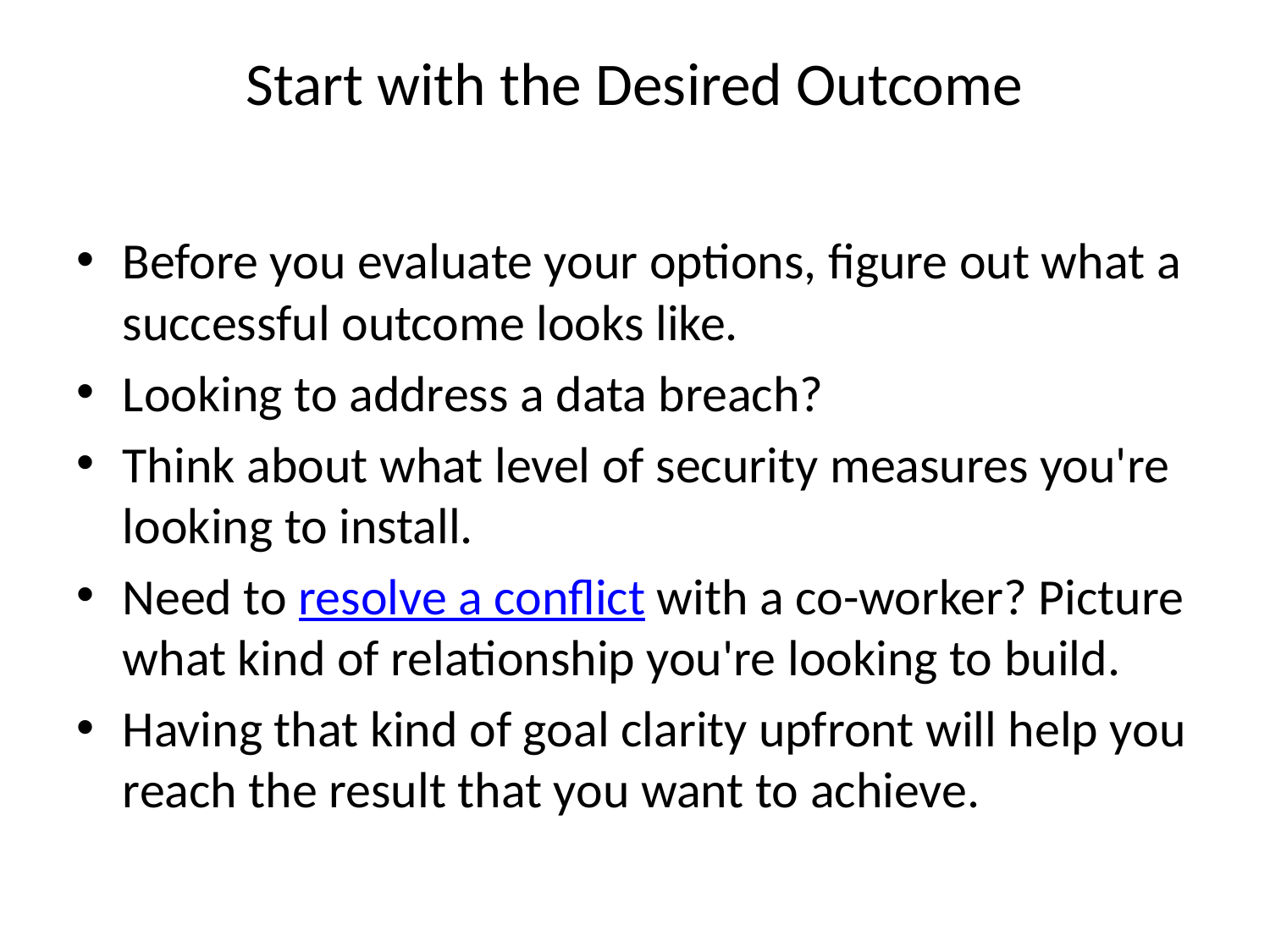

# Start with the Desired Outcome
Before you evaluate your options, figure out what a successful outcome looks like.
Looking to address a data breach?
Think about what level of security measures you're looking to install.
Need to resolve a conflict with a co-worker? Picture what kind of relationship you're looking to build.
Having that kind of goal clarity upfront will help you reach the result that you want to achieve.